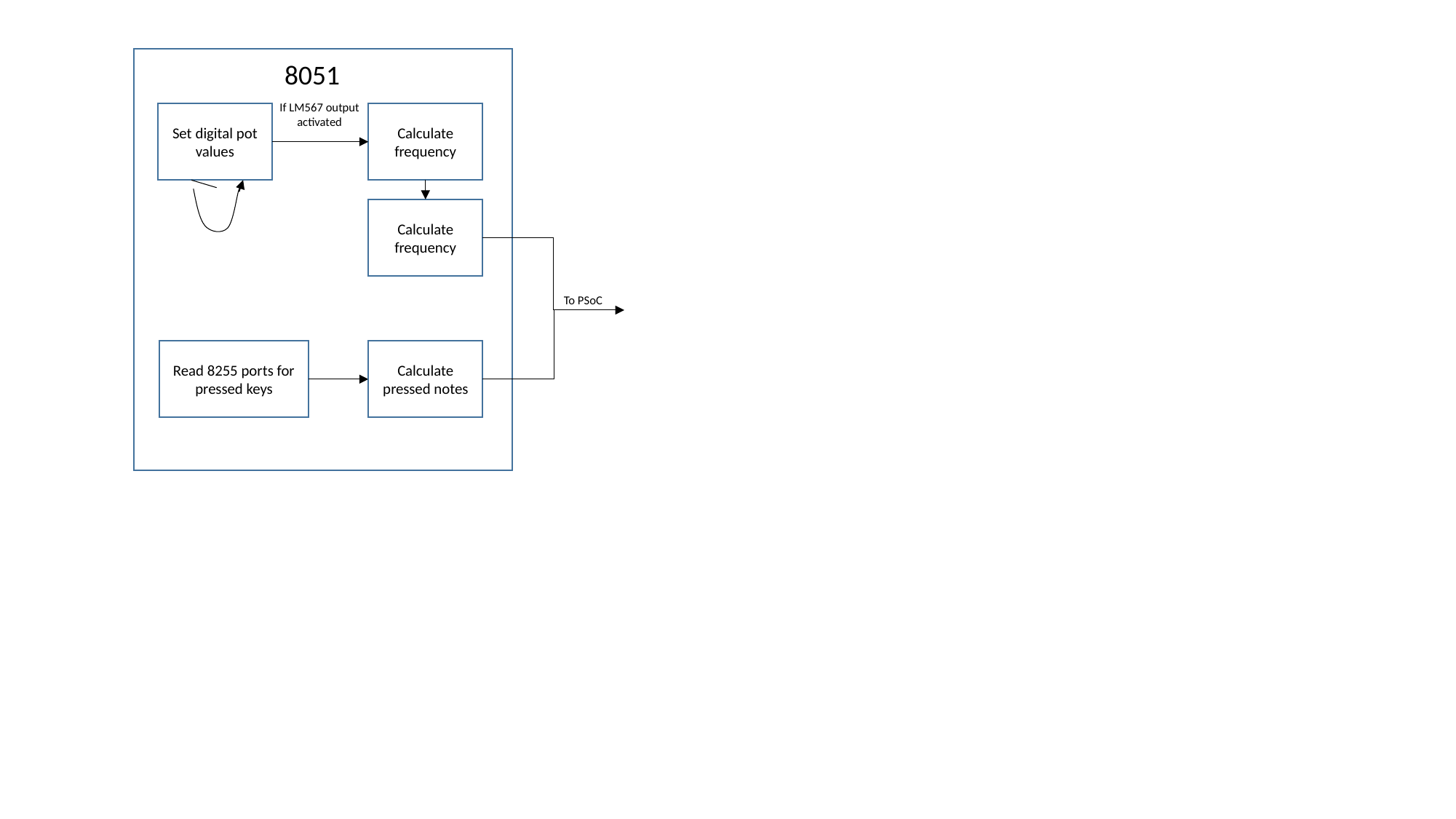

8051
If LM567 output activated
Set digital pot values
Calculate frequency

Calculate frequency
To PSoC
Read 8255 ports for pressed keys
Calculate pressed notes